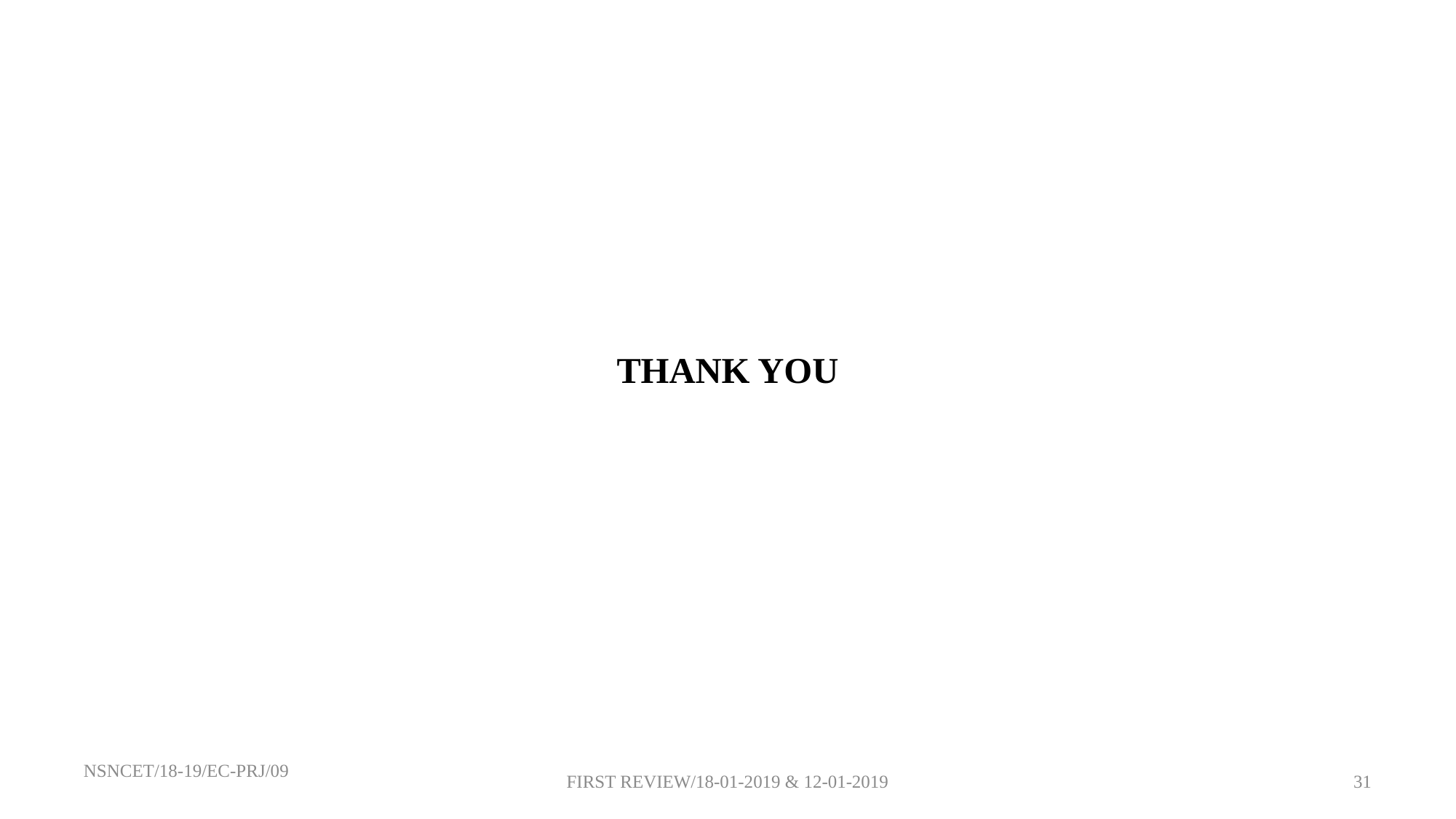

THANK YOU
NSNCET/18-19/EC-PRJ/09
FIRST REVIEW/18-01-2019 & 12-01-2019
31